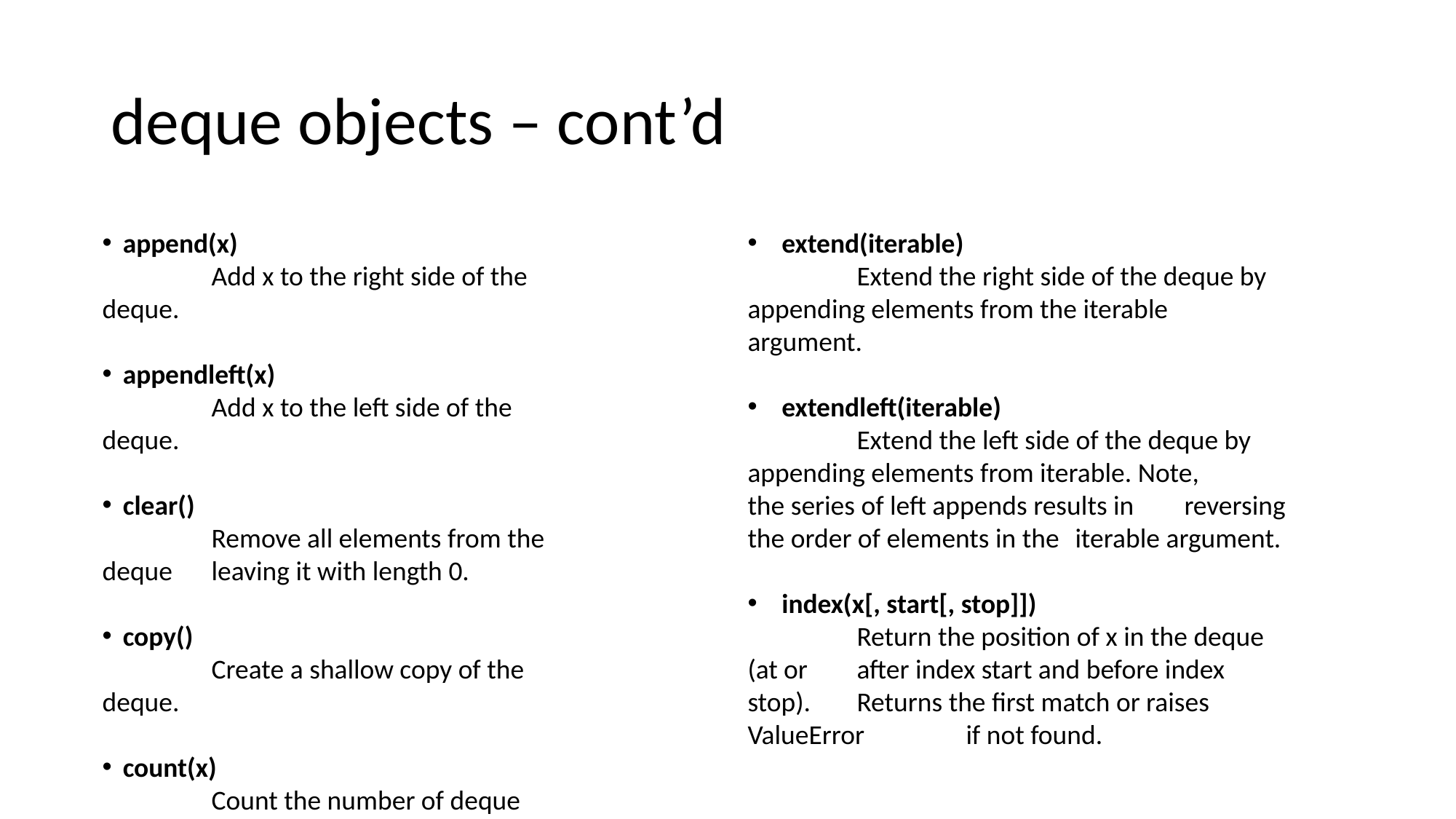

# deque objects – cont’d
append(x)
	Add x to the right side of the deque.

appendleft(x)
	Add x to the left side of the deque.

clear()
	Remove all elements from the deque 	leaving it with length 0.

copy()
	Create a shallow copy of the deque.

count(x)
	Count the number of deque elements 	equal to x.

extend(iterable)
	Extend the right side of the deque by 	appending elements from the iterable 	argument.

extendleft(iterable)
	Extend the left side of the deque by 	appending elements from iterable. Note, 	the series of left appends results in 	reversing the order of elements in the 	iterable argument.

index(x[, start[, stop]])
	Return the position of x in the deque (at or 	after index start and before index stop). 	Returns the first match or raises ValueError 	if not found.